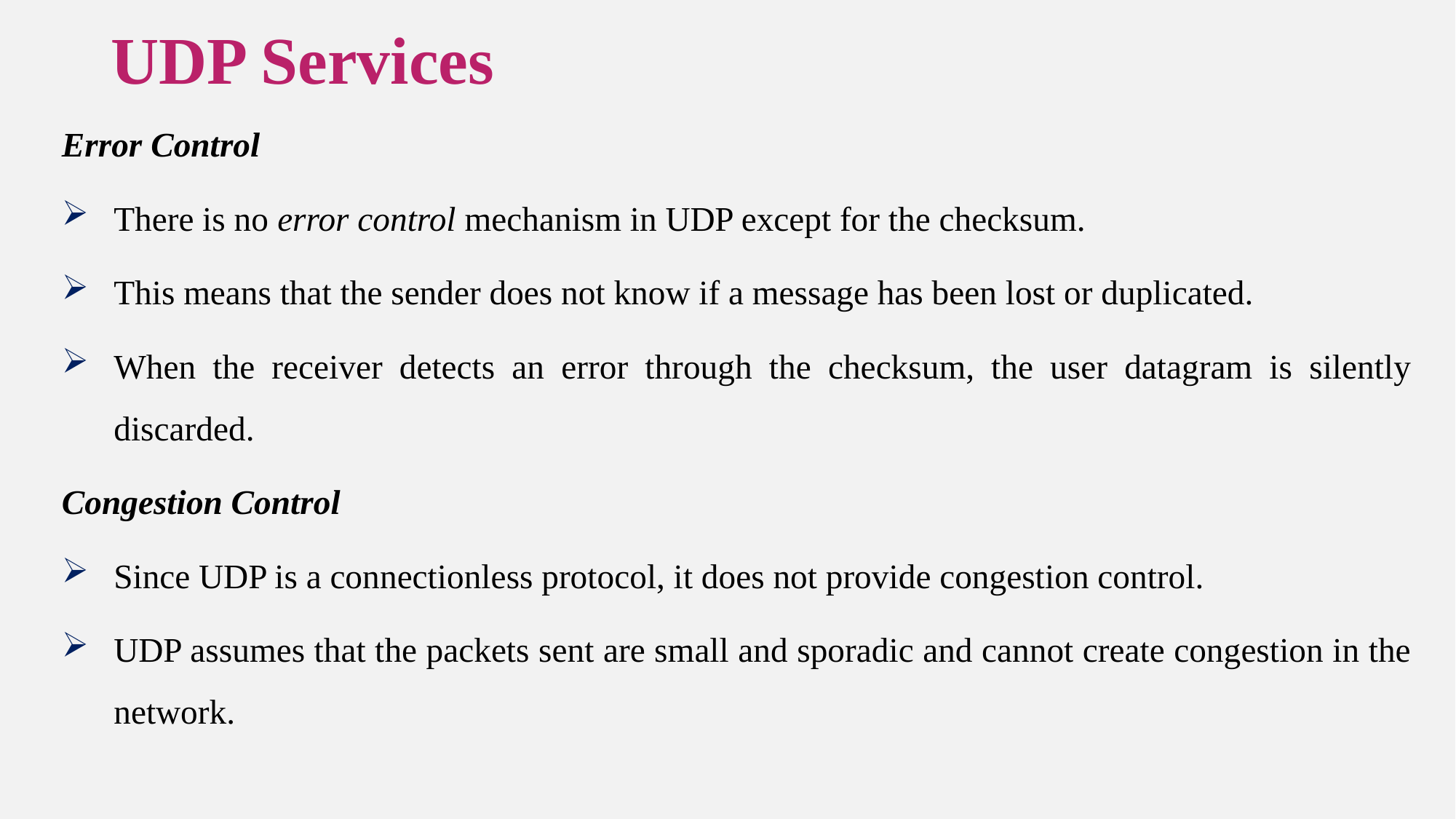

# UDP Services
Error Control
There is no error control mechanism in UDP except for the checksum.
This means that the sender does not know if a message has been lost or duplicated.
When the receiver detects an error through the checksum, the user datagram is silently discarded.
Congestion Control
Since UDP is a connectionless protocol, it does not provide congestion control.
UDP assumes that the packets sent are small and sporadic and cannot create congestion in the network.